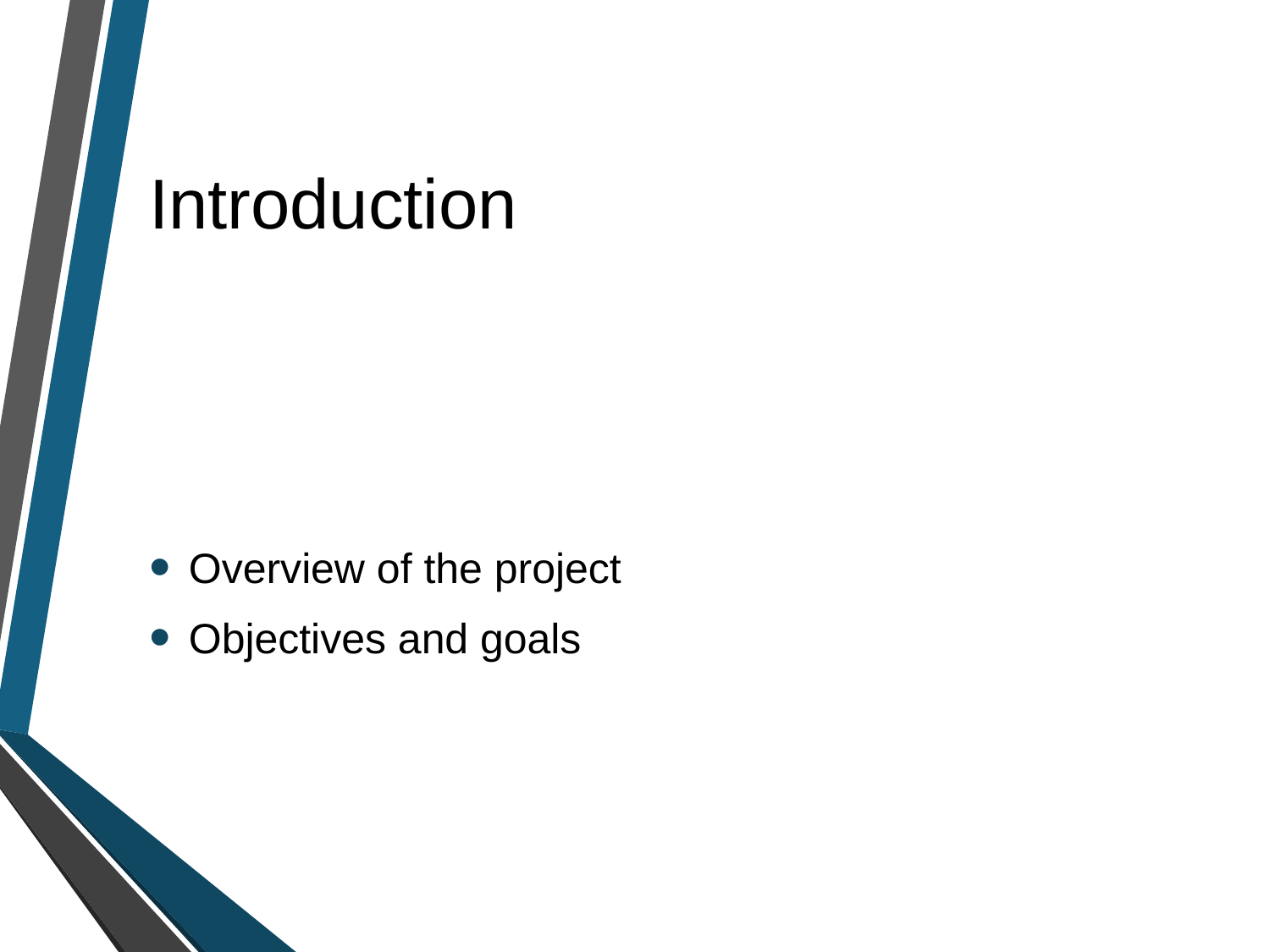

# Introduction
Overview of the project
Objectives and goals